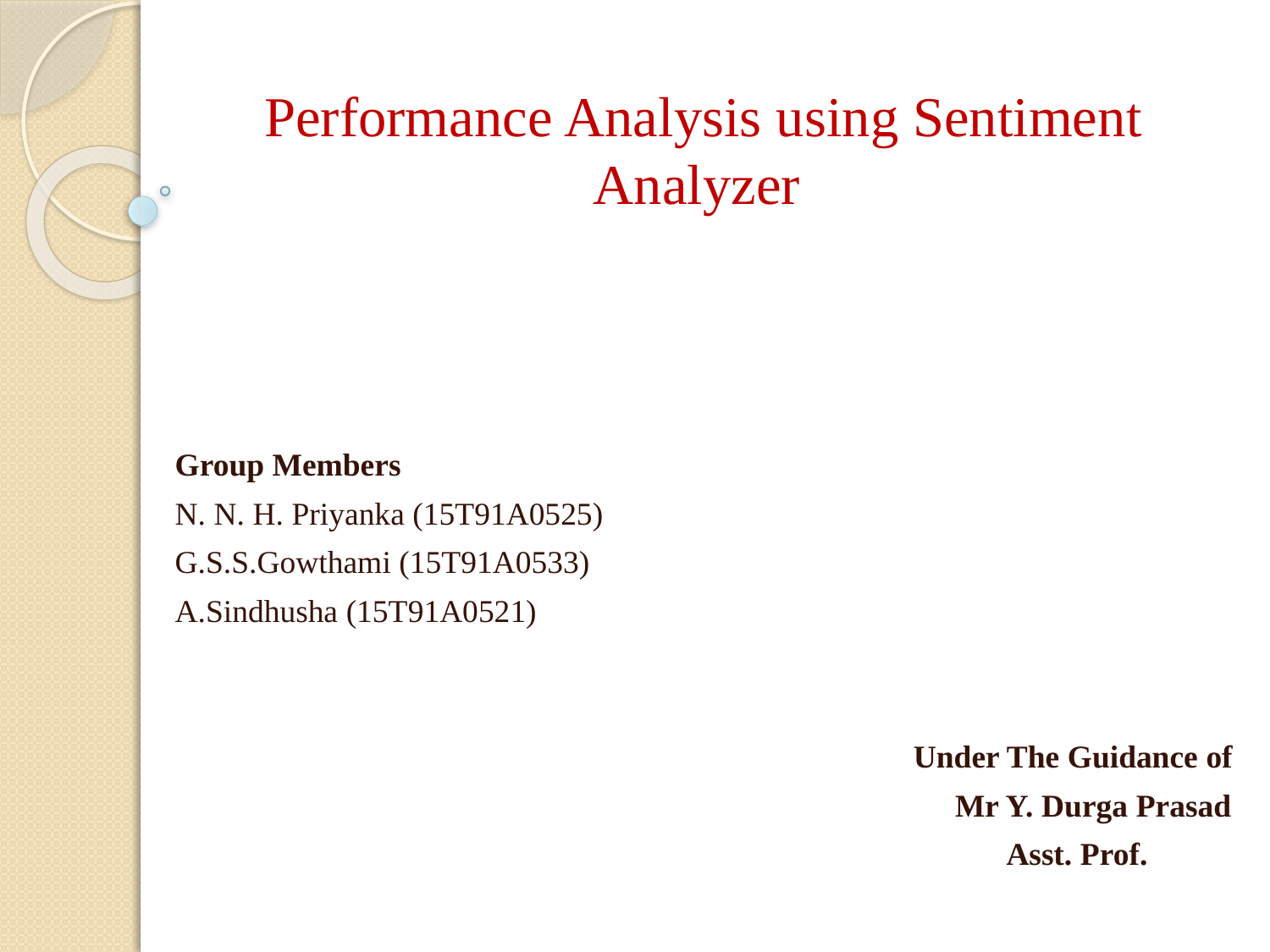

Performance Analysis using Sentiment Analyzer
Group Members
N. N. H. Priyanka (15T91A0525)
G.S.S.Gowthami (15T91A0533)
A.Sindhusha (15T91A0521)

                                                                     Under The Guidance of
                                                                           Mr Y. Durga Prasad
                                                                                            Asst. Prof.